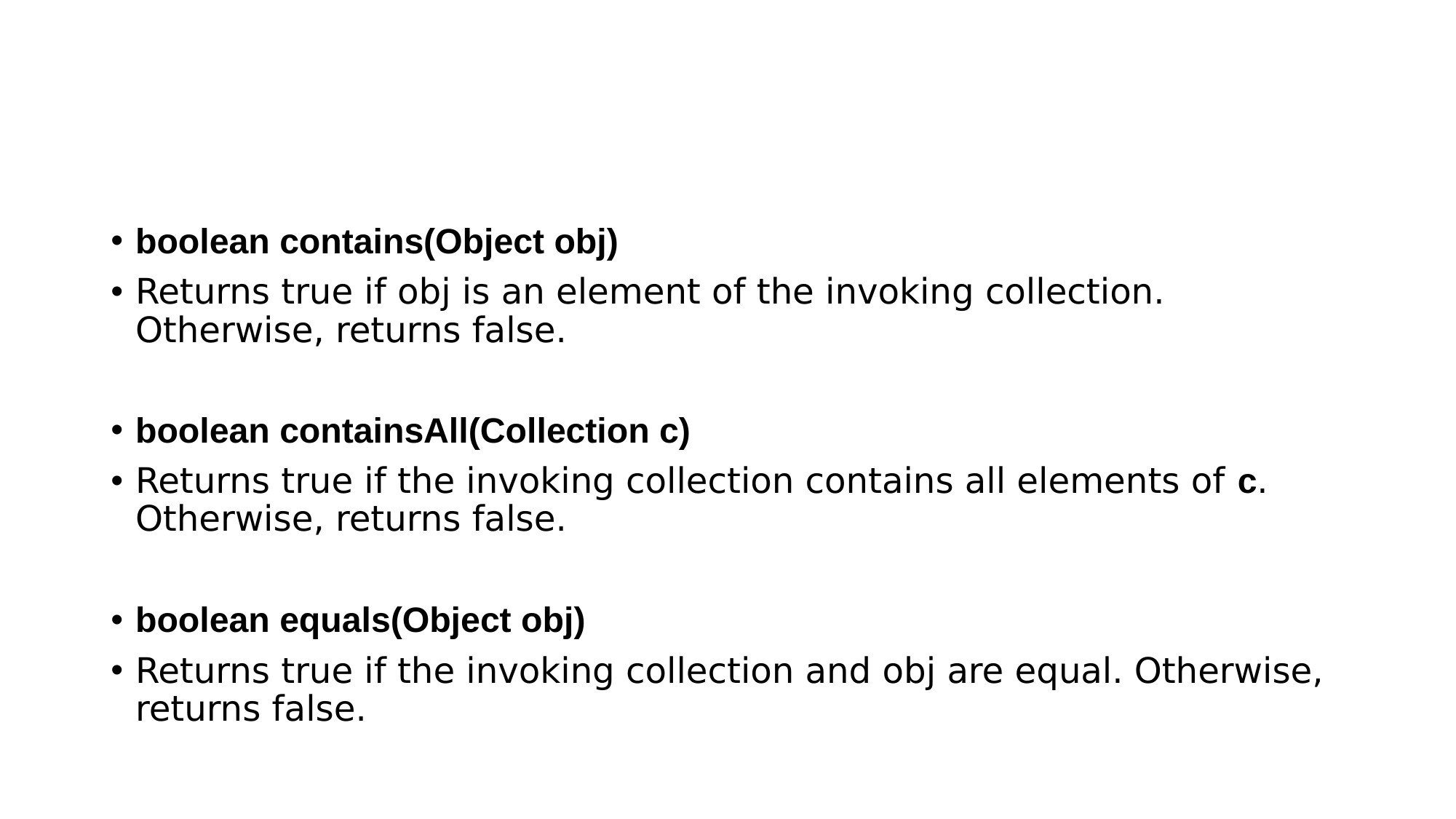

#
boolean contains(Object obj)
Returns true if obj is an element of the invoking collection. Otherwise, returns false.

boolean containsAll(Collection c)
Returns true if the invoking collection contains all elements of c. Otherwise, returns false.

boolean equals(Object obj)
Returns true if the invoking collection and obj are equal. Otherwise, returns false.